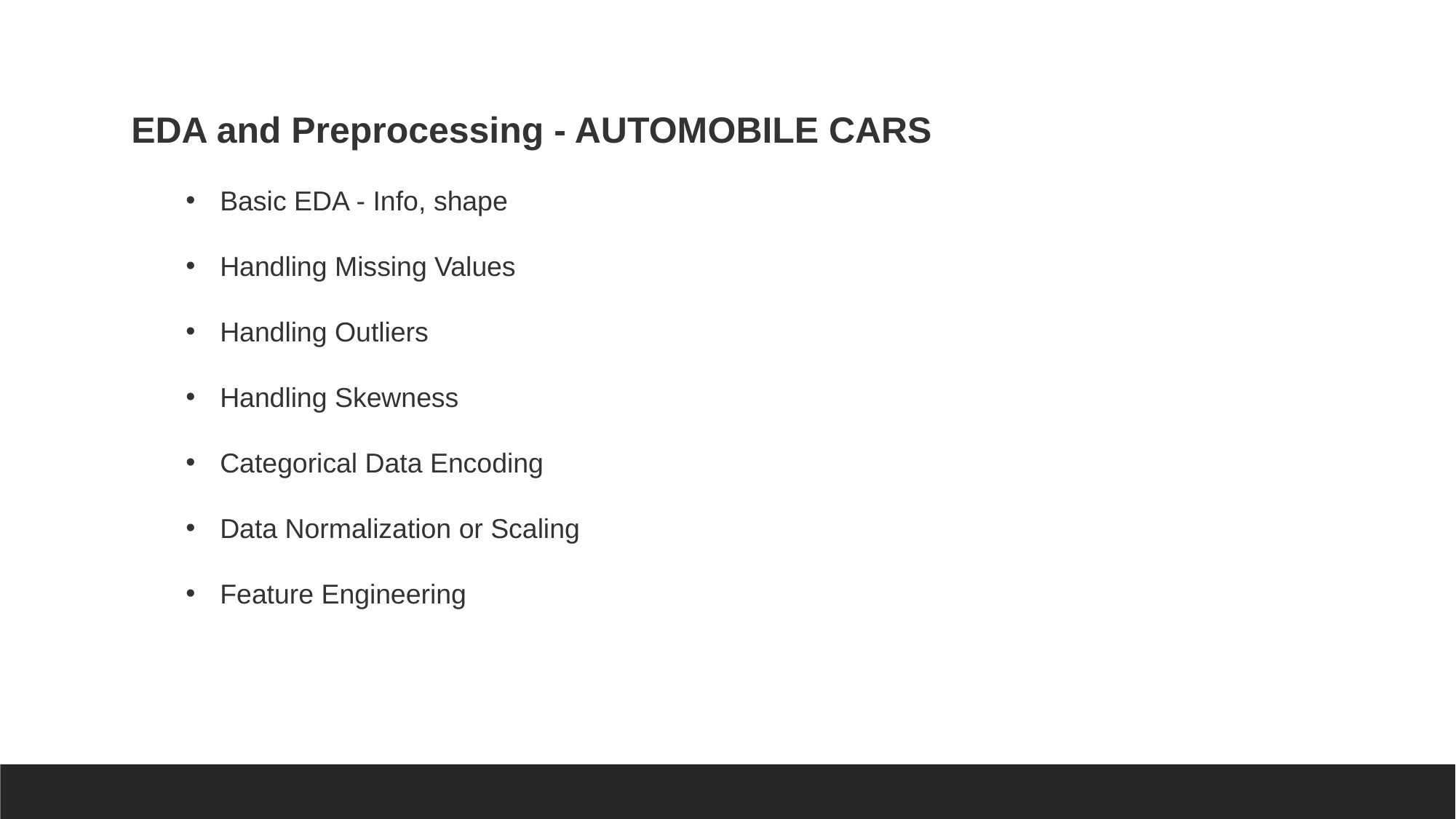

EDA and Preprocessing - AUTOMOBILE CARS
Basic EDA - Info, shape
Handling Missing Values
Handling Outliers
Handling Skewness
Categorical Data Encoding
Data Normalization or Scaling
Feature Engineering